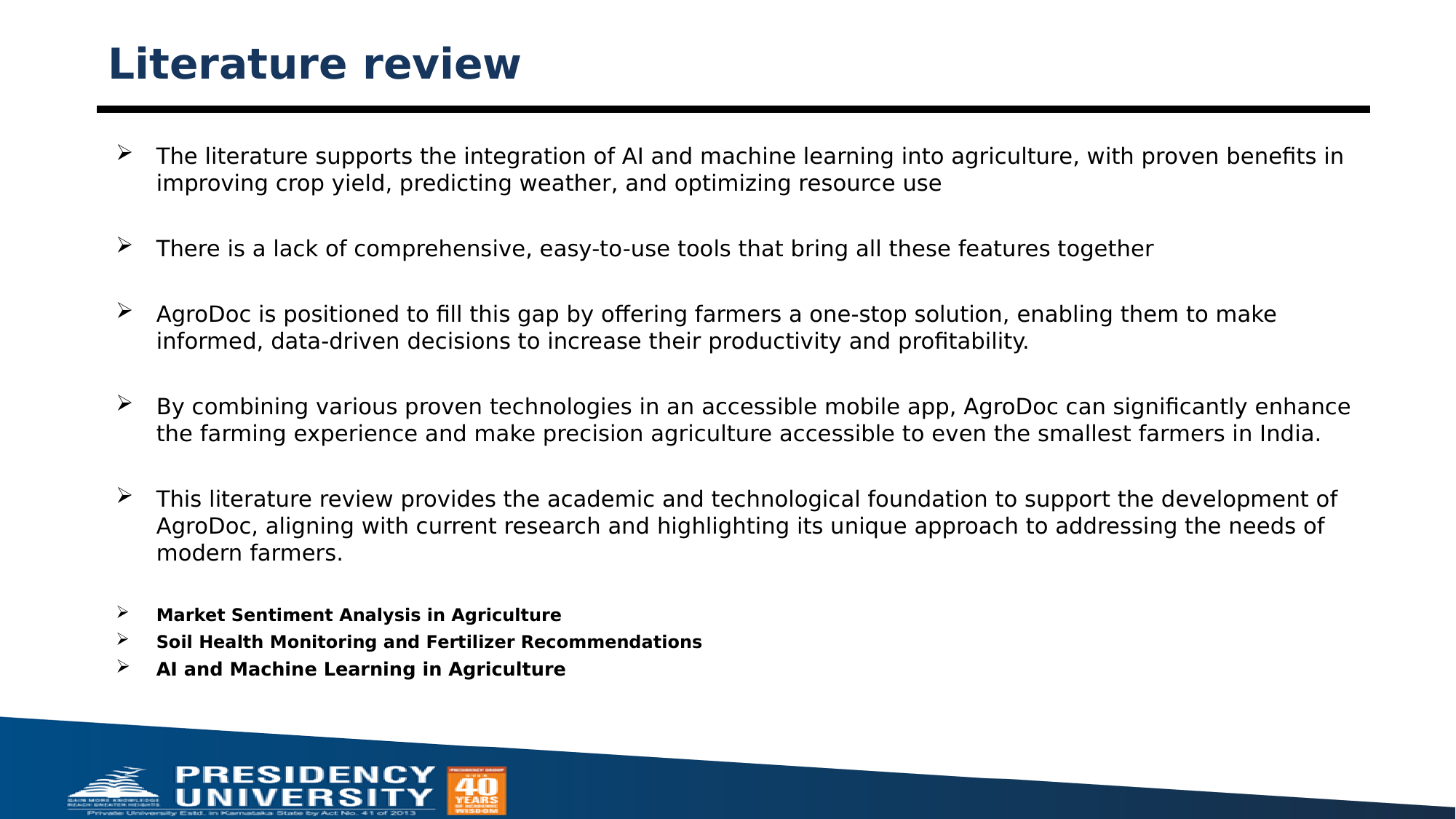

# Literature review
The literature supports the integration of AI and machine learning into agriculture, with proven benefits in improving crop yield, predicting weather, and optimizing resource use

There is a lack of comprehensive, easy-to-use tools that bring all these features together

AgroDoc is positioned to fill this gap by offering farmers a one-stop solution, enabling them to make informed, data-driven decisions to increase their productivity and profitability.

By combining various proven technologies in an accessible mobile app, AgroDoc can significantly enhance the farming experience and make precision agriculture accessible to even the smallest farmers in India.

This literature review provides the academic and technological foundation to support the development of AgroDoc, aligning with current research and highlighting its unique approach to addressing the needs of modern farmers.

Market Sentiment Analysis in Agriculture
Soil Health Monitoring and Fertilizer Recommendations
AI and Machine Learning in Agriculture